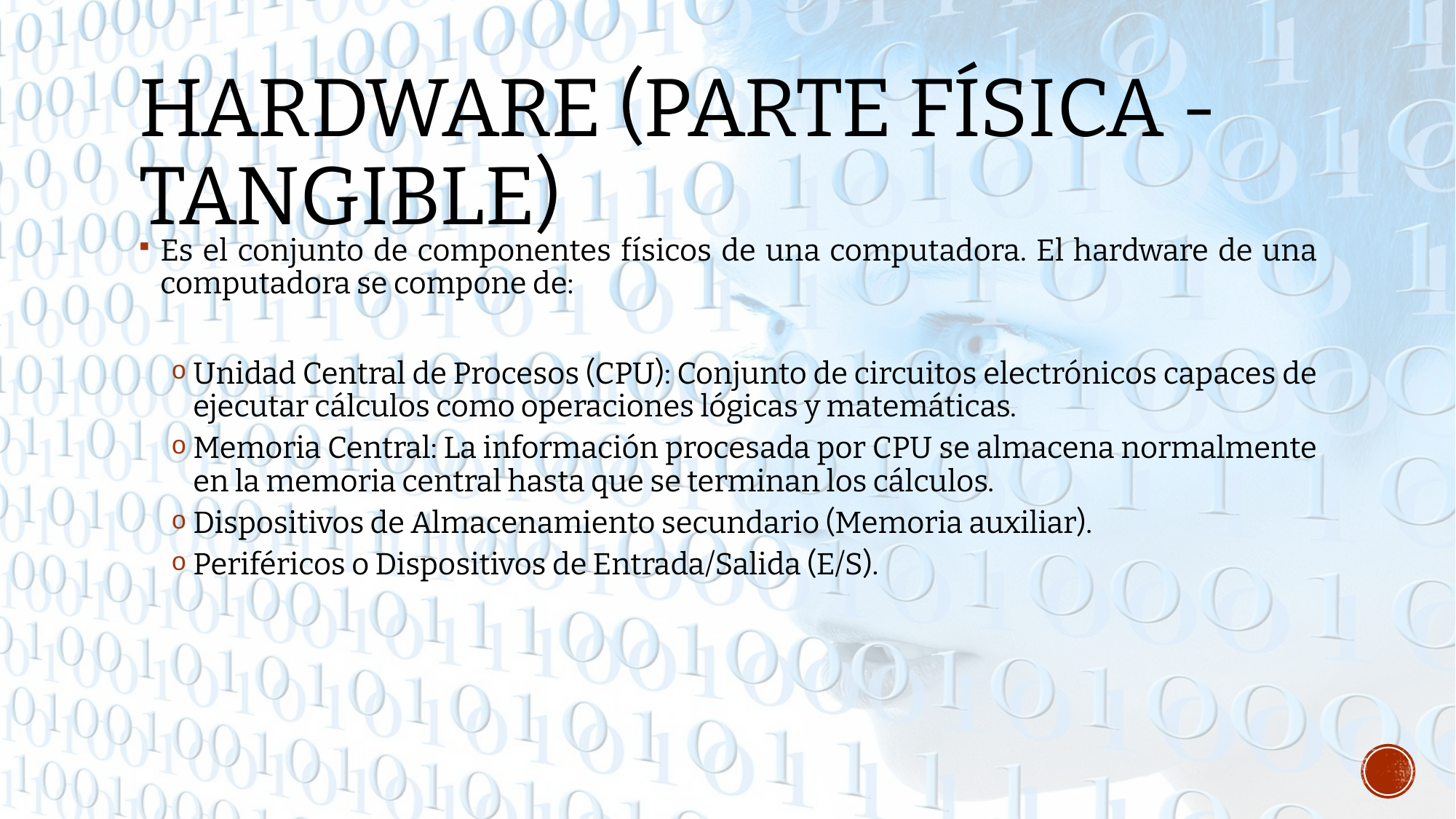

# Hardware (parte física - tangible)
Es el conjunto de componentes físicos de una computadora. El hardware de una computadora se compone de:

Unidad Central de Procesos (CPU): Conjunto de circuitos electrónicos capaces de ejecutar cálculos como operaciones lógicas y matemáticas.
Memoria Central: La información procesada por CPU se almacena normalmente en la memoria central hasta que se terminan los cálculos.
Dispositivos de Almacenamiento secundario (Memoria auxiliar).
Periféricos o Dispositivos de Entrada/Salida (E/S).